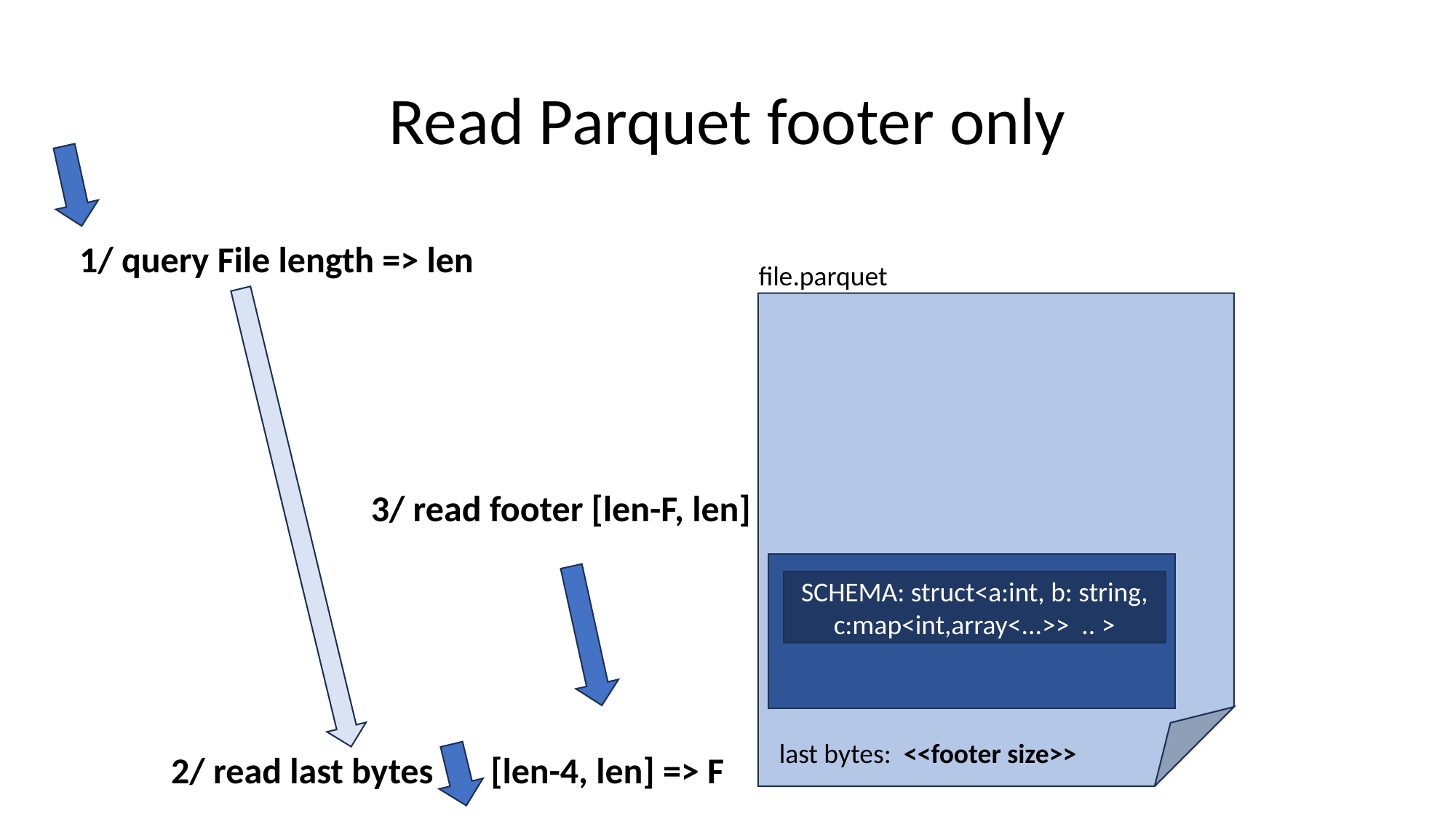

# Read Parquet footer only

1/ query File length => len
file.parquet

3/ read footer [len-F, len]

SCHEMA: struct<a:int, b: string, c:map<int,array<...>>  .. >
last bytes:  <<footer size>>
2/ read last bytes       [len-4, len] => F